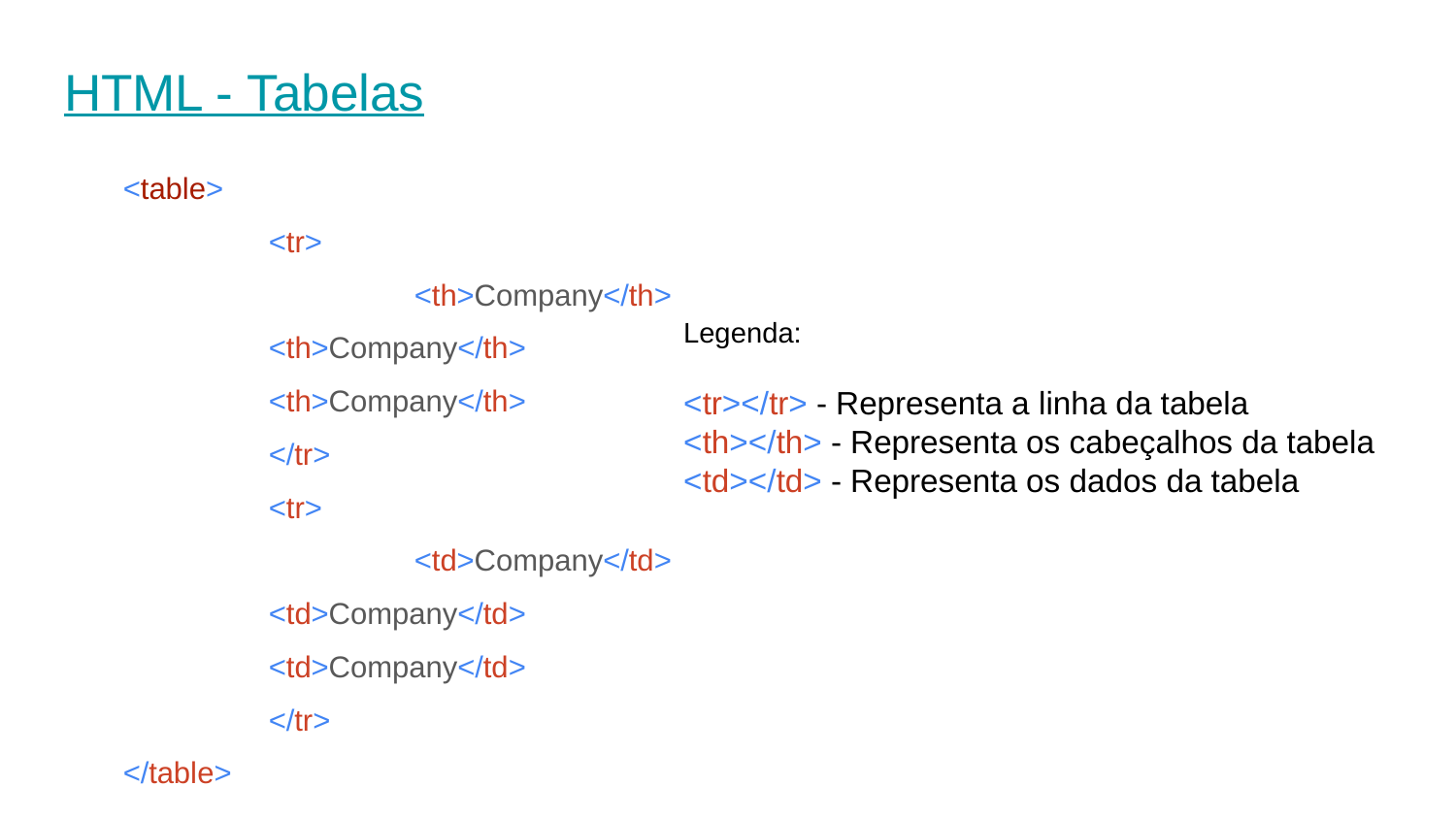

# HTML - Tabelas

<table>
	<tr>
		<th>Company</th>
<th>Company</th>
<th>Company</th>
	</tr>
	<tr>
		<td>Company</td>
<td>Company</td>
<td>Company</td>
	</tr>
</table>
Legenda:

<tr></tr> - Representa a linha da tabela
<th></th> - Representa os cabeçalhos da tabela
<td></td> - Representa os dados da tabela